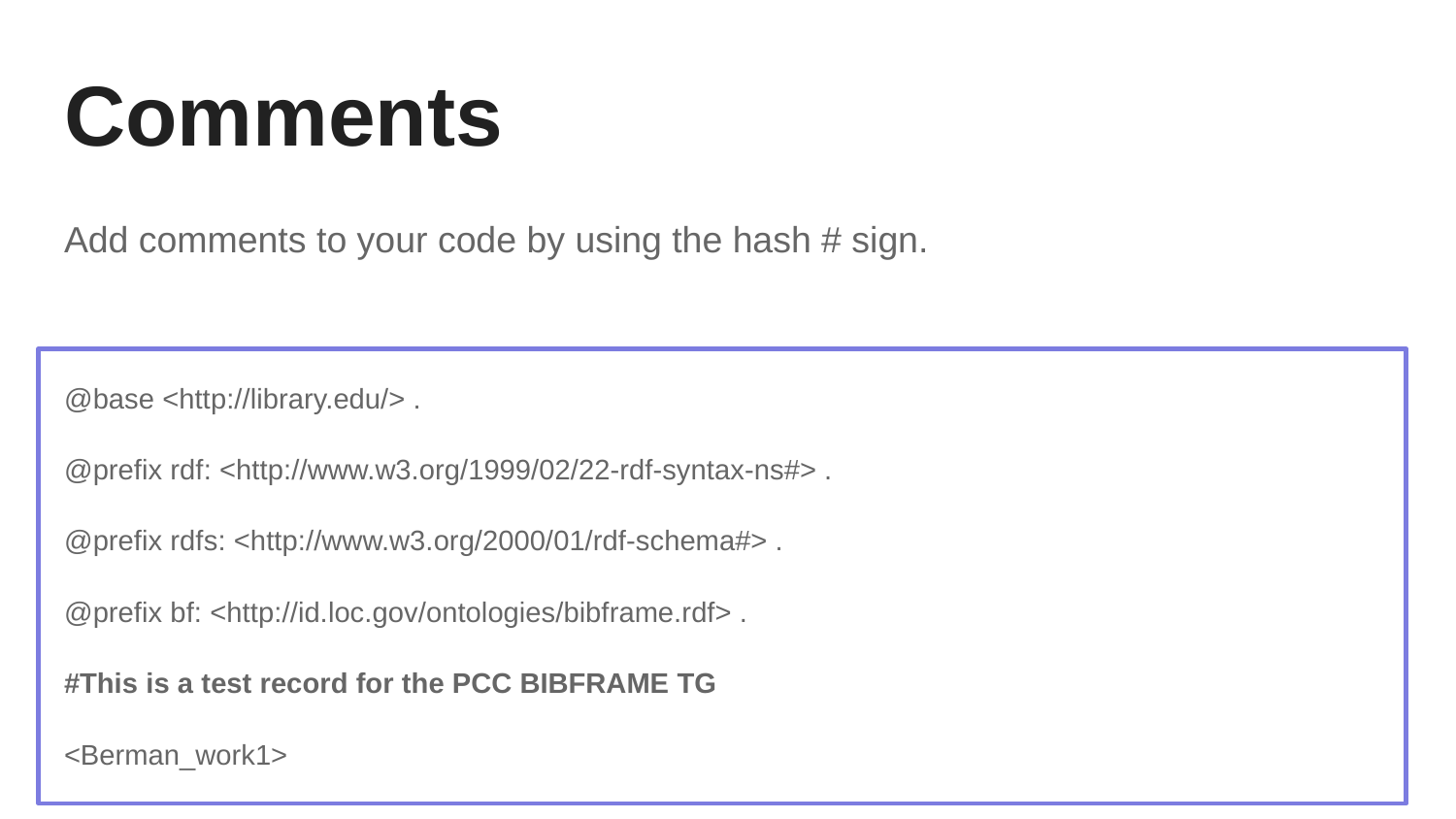

# Comments
Add comments to your code by using the hash # sign.

@base <http://library.edu/> .
@prefix rdf: <http://www.w3.org/1999/02/22-rdf-syntax-ns#> .
@prefix rdfs: <http://www.w3.org/2000/01/rdf-schema#> .
@prefix bf: <http://id.loc.gov/ontologies/bibframe.rdf> .
#This is a test record for the PCC BIBFRAME TG
<Berman_work1>